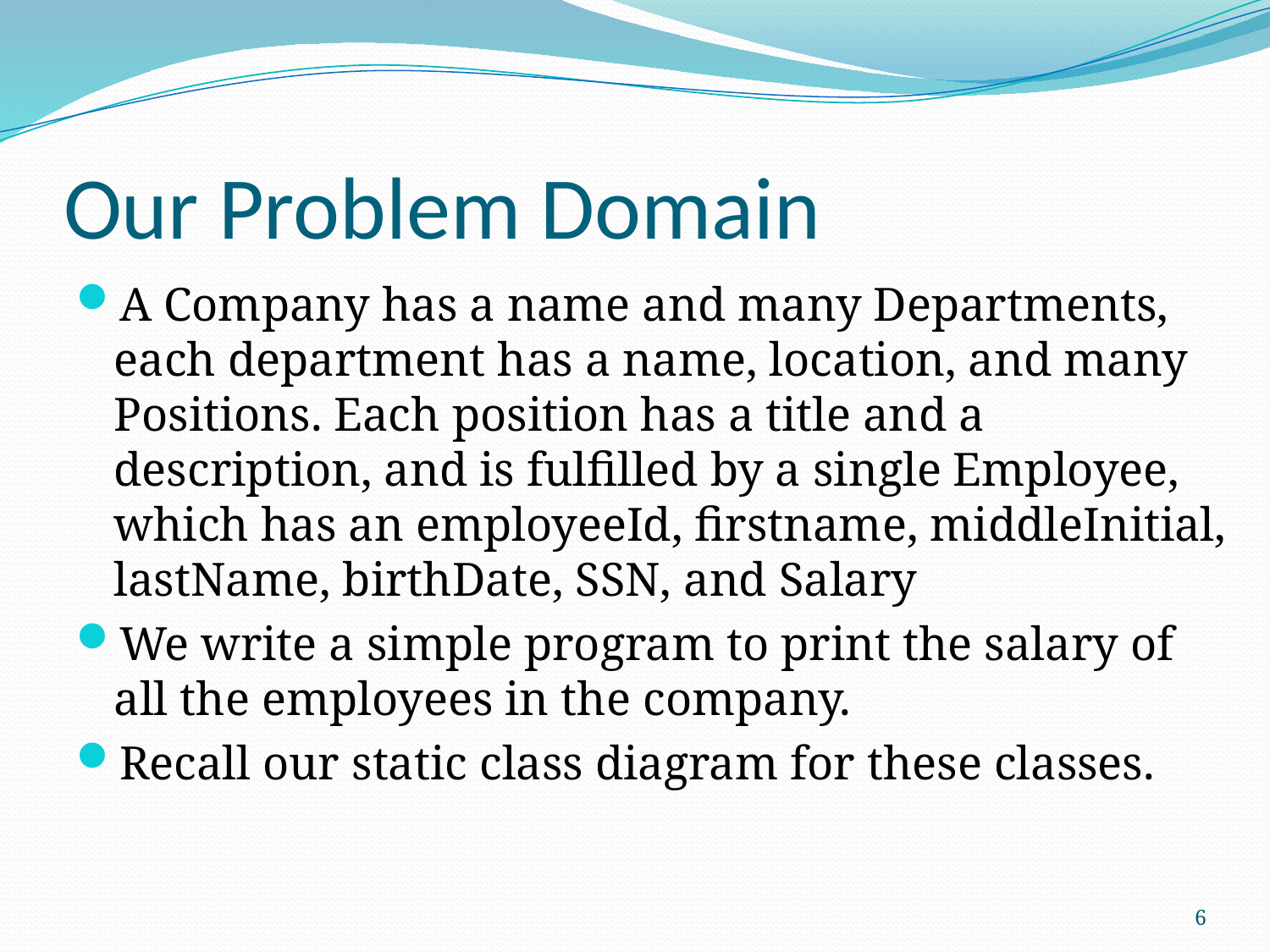

# Our Problem Domain
A Company has a name and many Departments, each department has a name, location, and many Positions. Each position has a title and a description, and is fulfilled by a single Employee, which has an employeeId, firstname, middleInitial, lastName, birthDate, SSN, and Salary
We write a simple program to print the salary of all the employees in the company.
Recall our static class diagram for these classes.
6